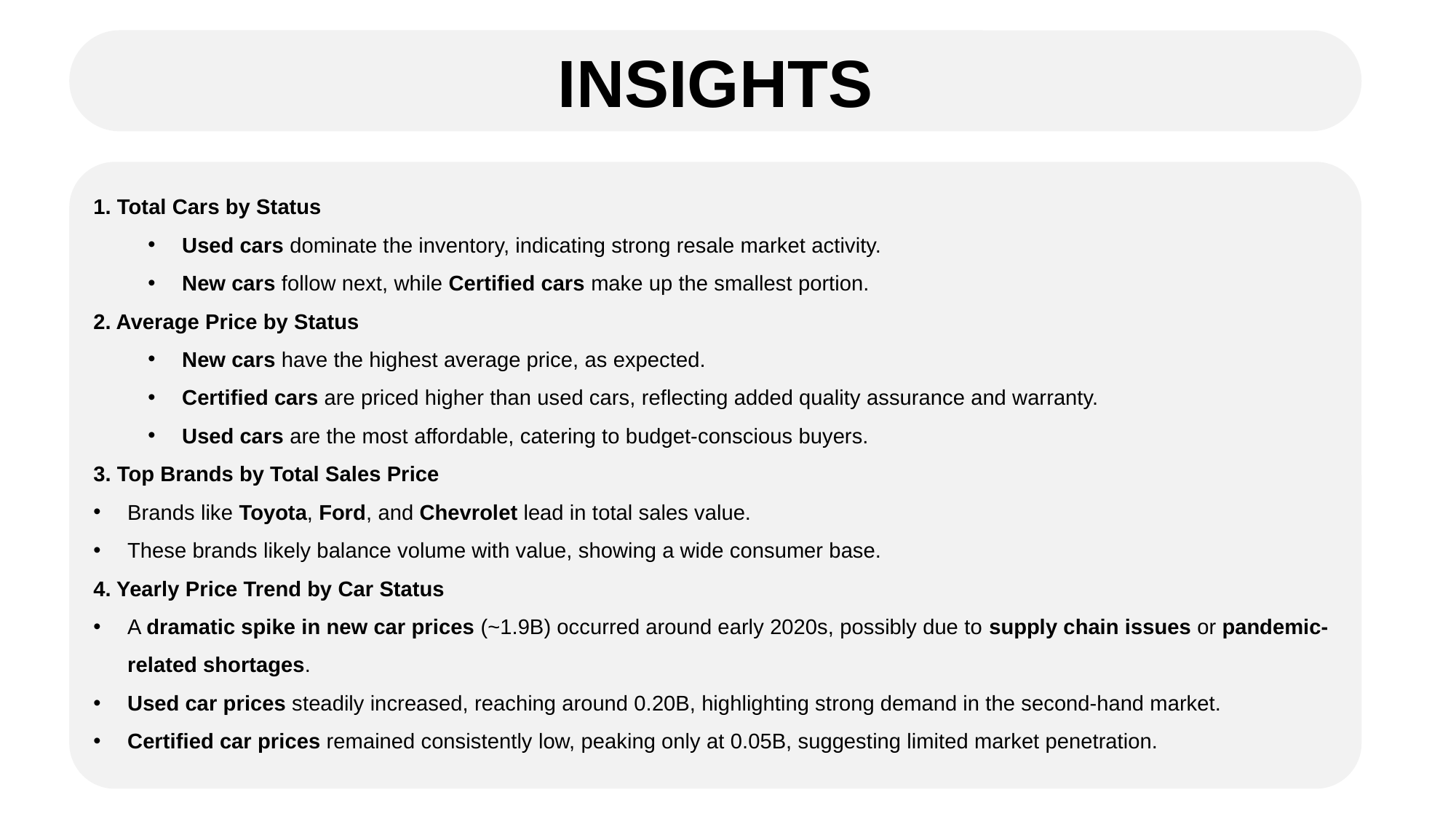

INSIGHTS
1. Total Cars by Status
Used cars dominate the inventory, indicating strong resale market activity.
New cars follow next, while Certified cars make up the smallest portion.
2. Average Price by Status
New cars have the highest average price, as expected.
Certified cars are priced higher than used cars, reflecting added quality assurance and warranty.
Used cars are the most affordable, catering to budget-conscious buyers.
3. Top Brands by Total Sales Price
Brands like Toyota, Ford, and Chevrolet lead in total sales value.
These brands likely balance volume with value, showing a wide consumer base.
4. Yearly Price Trend by Car Status
A dramatic spike in new car prices (~1.9B) occurred around early 2020s, possibly due to supply chain issues or pandemic-related shortages.
Used car prices steadily increased, reaching around 0.20B, highlighting strong demand in the second-hand market.
Certified car prices remained consistently low, peaking only at 0.05B, suggesting limited market penetration.